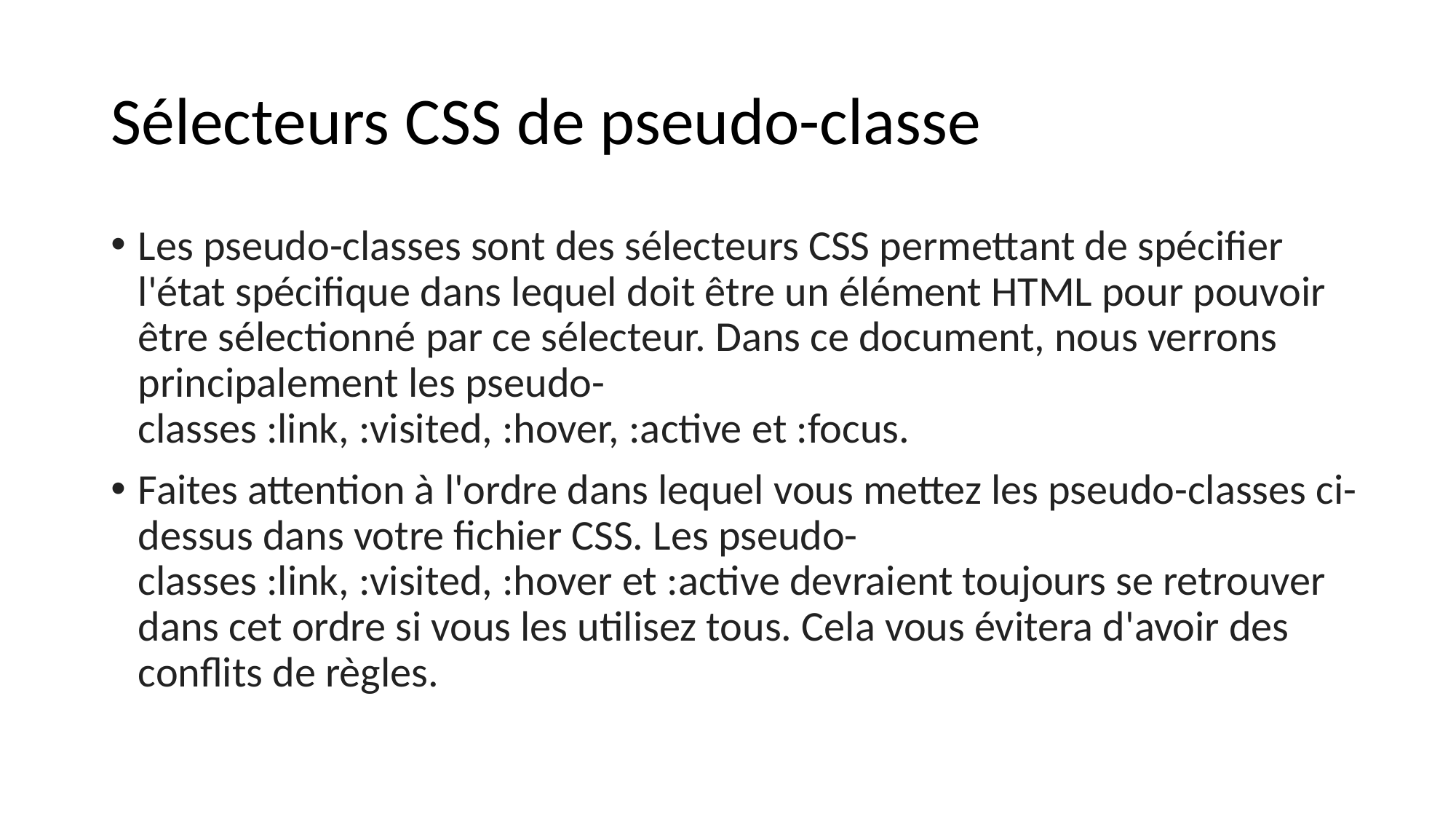

# Sélecteurs CSS de pseudo-classe
Les pseudo-classes sont des sélecteurs CSS permettant de spécifier l'état spécifique dans lequel doit être un élément HTML pour pouvoir être sélectionné par ce sélecteur. Dans ce document, nous verrons principalement les pseudo-classes :link, :visited, :hover, :active et :focus.
Faites attention à l'ordre dans lequel vous mettez les pseudo-classes ci-dessus dans votre fichier CSS. Les pseudo-classes :link, :visited, :hover et :active devraient toujours se retrouver dans cet ordre si vous les utilisez tous. Cela vous évitera d'avoir des conflits de règles.